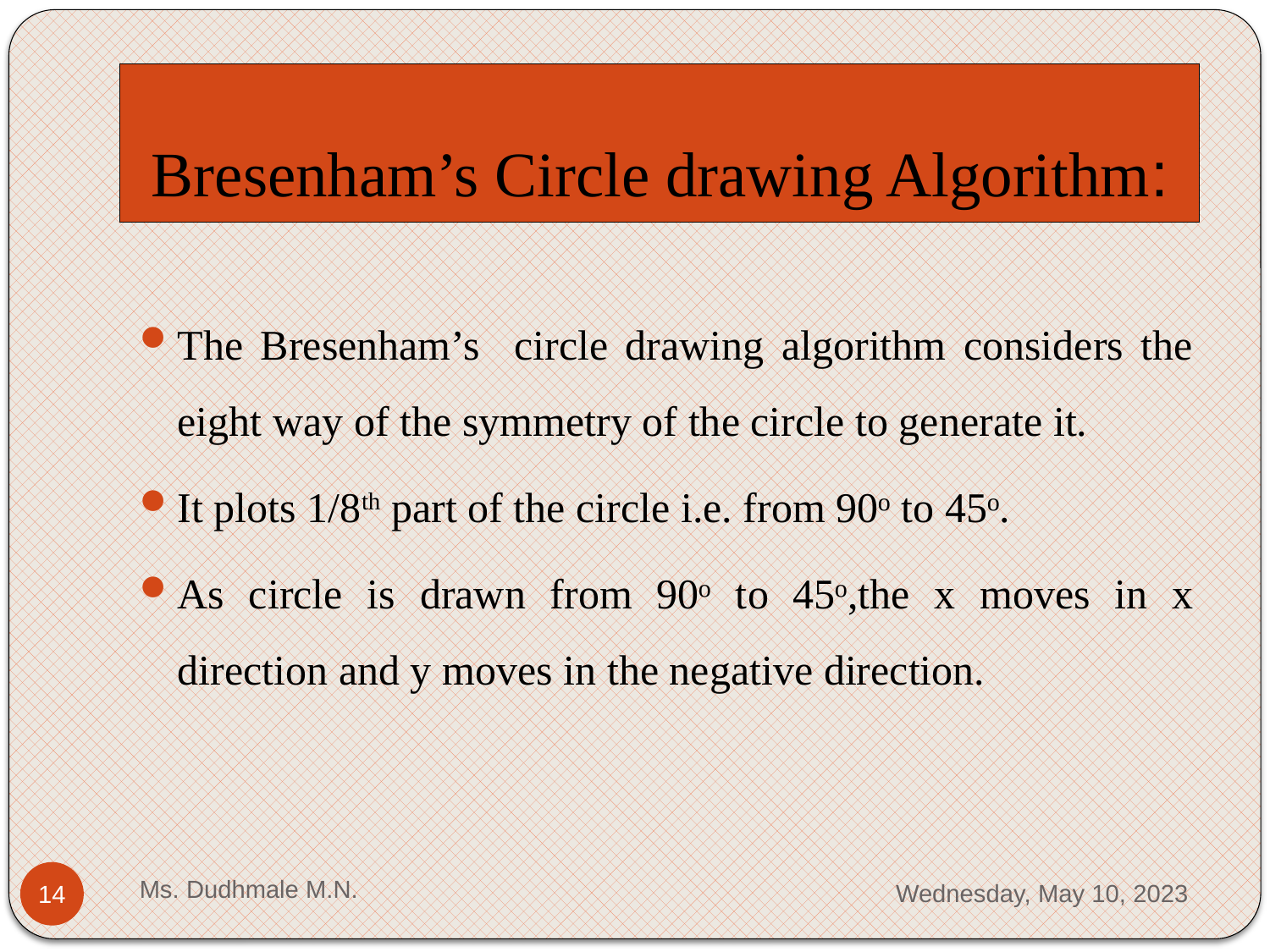

# Bresenham’s Circle drawing Algorithm:
The Bresenham’s  circle drawing algorithm considers the eight way of the symmetry of the circle to generate it.
It plots 1/8th part of the circle i.e. from 90ᵒ to 45ᵒ.
As circle is drawn from 90ᵒ to 45ᵒ,the x moves in x direction and y moves in the negative direction.

Ms. Dudhmale M.N.
Wednesday, May 10, 2023
14